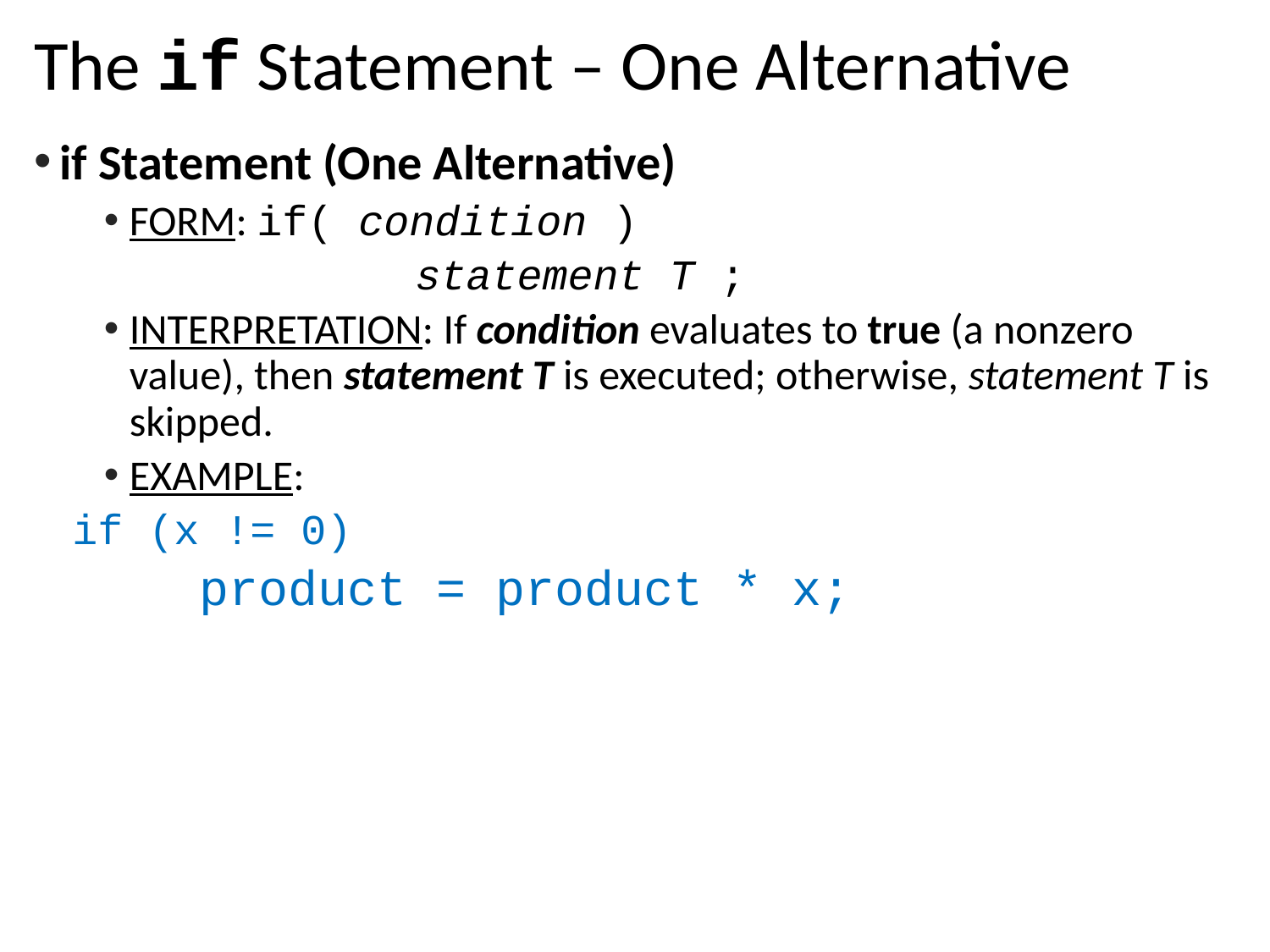

# The if Statement – One Alternative
if Statement (One Alternative)
FORM: if( condition )
		   statement T ;
INTERPRETATION: If condition evaluates to true (a nonzero value), then statement T is executed; otherwise, statement T is skipped.
EXAMPLE:
if (x != 0)
	product = product * x;